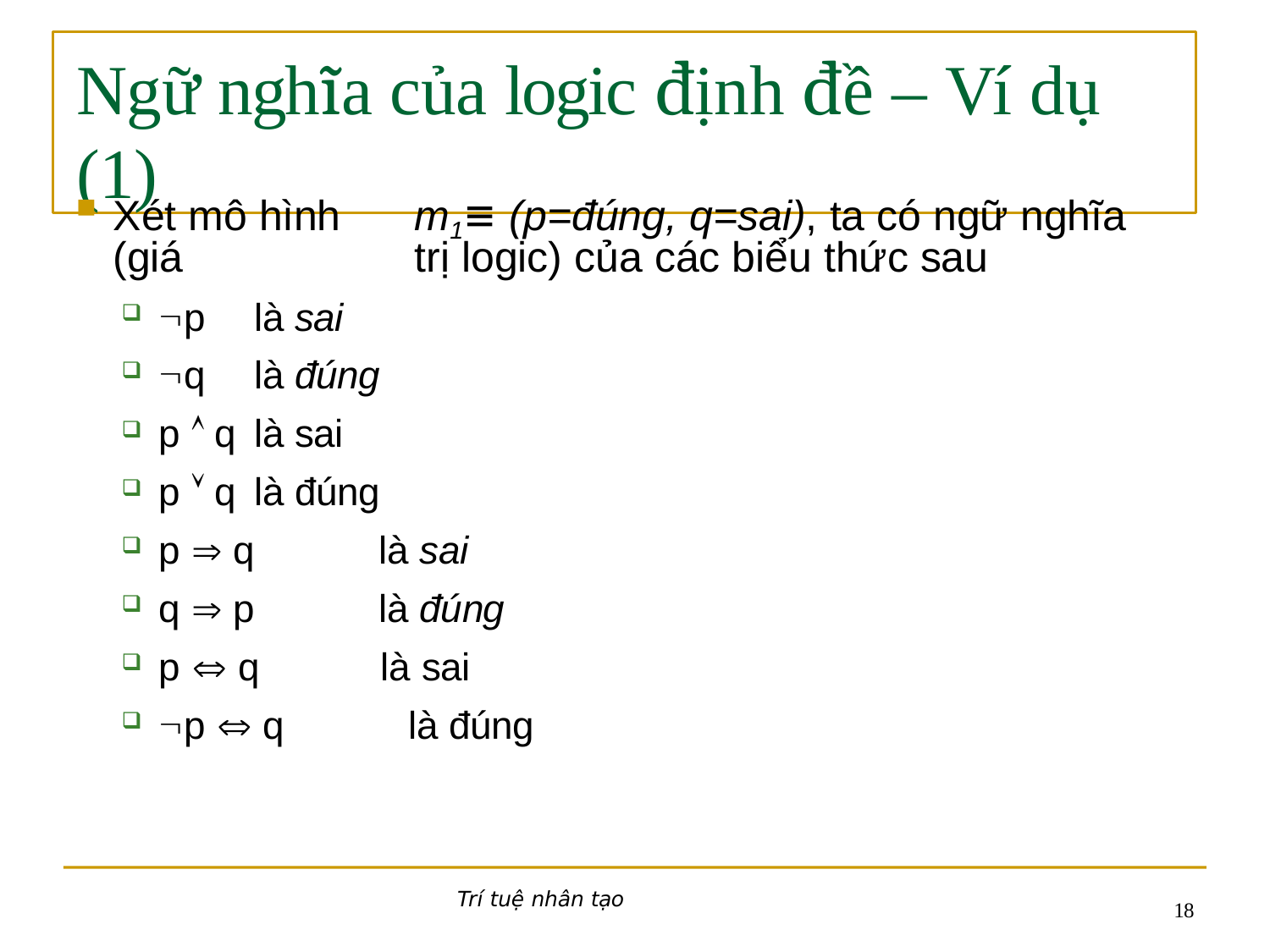

# Ngữ nghĩa của logic định đề – Ví dụ (1)
Xét mô hình	m1≡ (p=đúng, q=sai), ta có ngữ nghĩa (giá 	trị logic) của các biểu thức sau
¬p	là sai
¬q	là đúng
p ∧ q	là sai
p ∨ q	là đúng
p ⇒ q	là sai
q ⇒ p	là đúng
p ⇔ q	là sai
¬p ⇔ q	là đúng

Trí tuệ nhân tạo
18